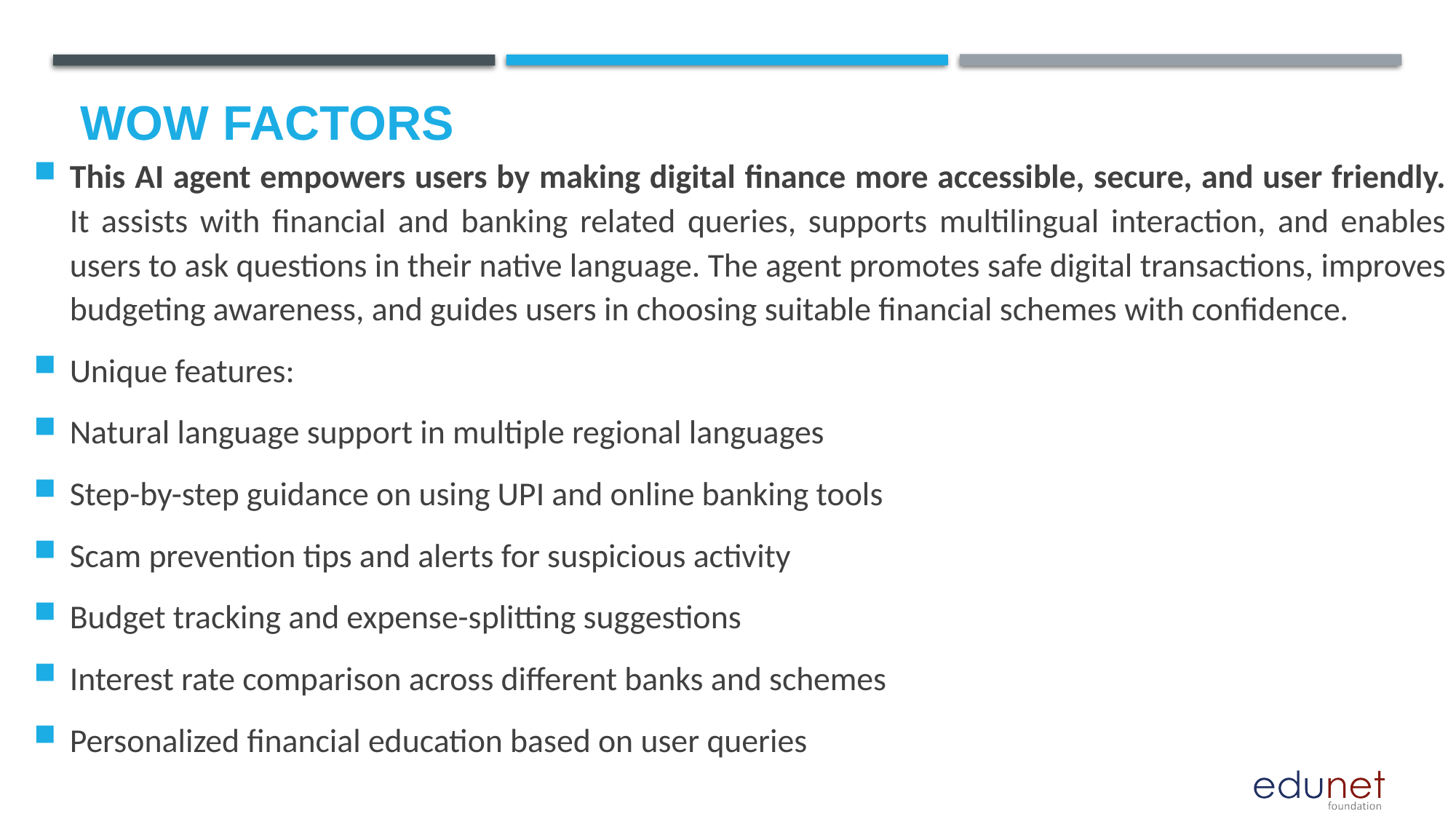

# Wow factors
This AI agent empowers users by making digital finance more accessible, secure, and user friendly. It assists with financial and banking related queries, supports multilingual interaction, and enables users to ask questions in their native language. The agent promotes safe digital transactions, improves budgeting awareness, and guides users in choosing suitable financial schemes with confidence.
Unique features:
Natural language support in multiple regional languages
Step-by-step guidance on using UPI and online banking tools
Scam prevention tips and alerts for suspicious activity
Budget tracking and expense-splitting suggestions
Interest rate comparison across different banks and schemes
Personalized financial education based on user queries